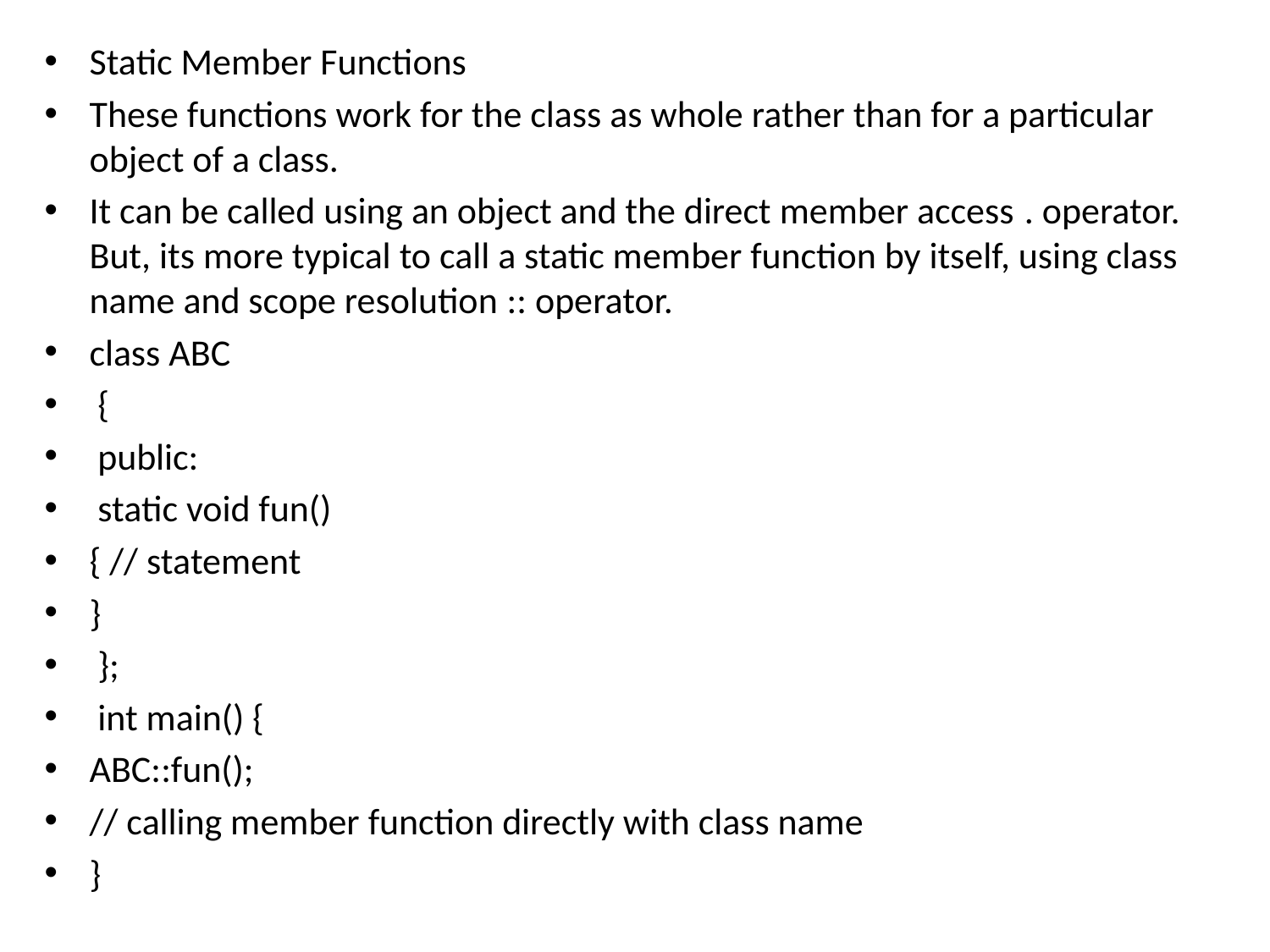

Static Member Functions
These functions work for the class as whole rather than for a particular object of a class.
It can be called using an object and the direct member access . operator. But, its more typical to call a static member function by itself, using class name and scope resolution :: operator.
class ABC
 {
 public:
 static void fun()
{ // statement
}
 };
 int main() {
ABC::fun();
// calling member function directly with class name
}